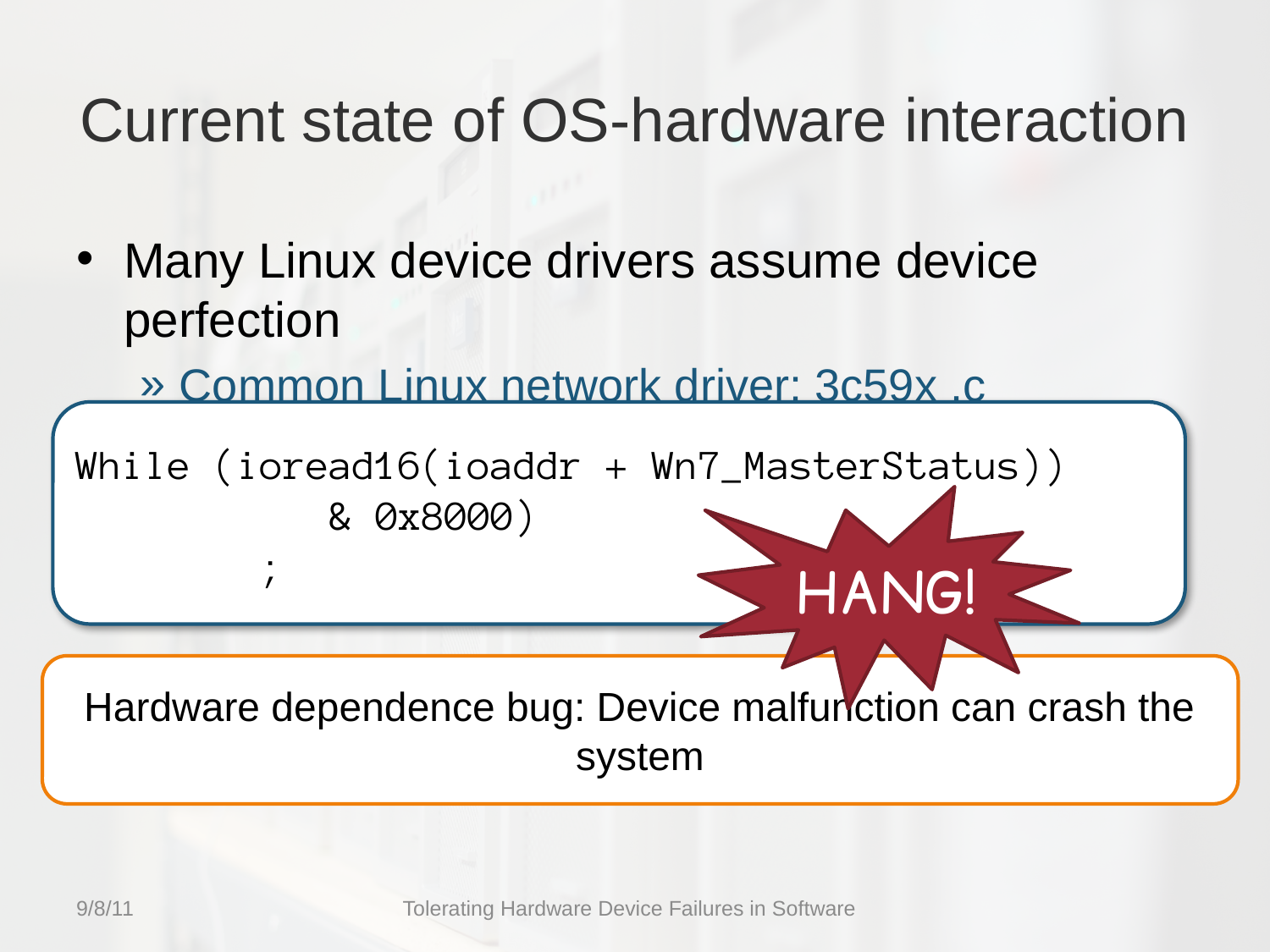

# Current state of OS-hardware interaction
Many Linux device drivers assume device perfection
Common Linux network driver: 3c59x .c

While (ioread16(ioaddr + Wn7_MasterStatus))
		& 0x8000)
        ;

HANG!
Hardware dependence bug: Device malfunction can crash the system
9/8/11
Tolerating Hardware Device Failures in Software